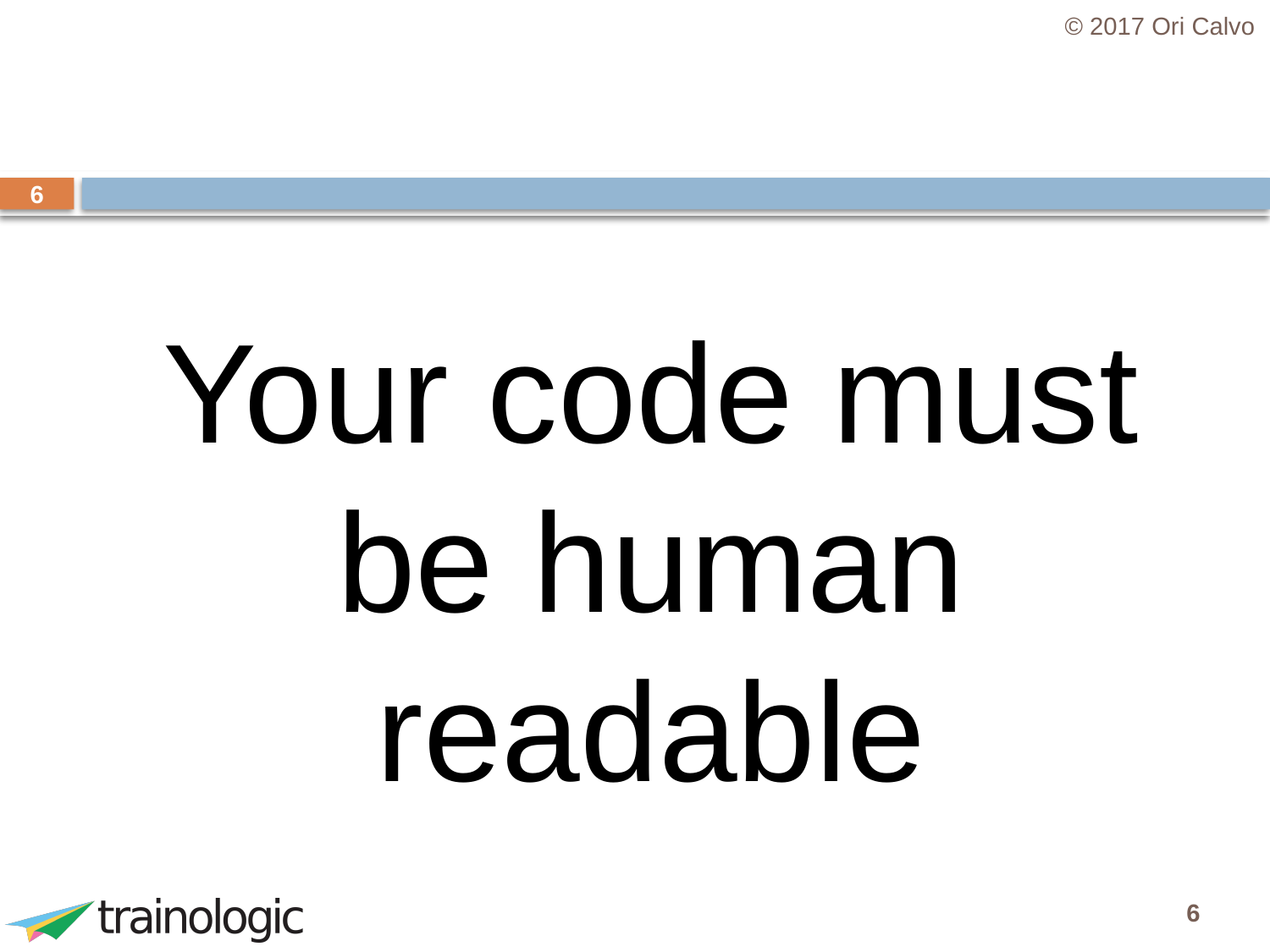

© 2017 Ori Calvo
#
6

Your code must be human readable